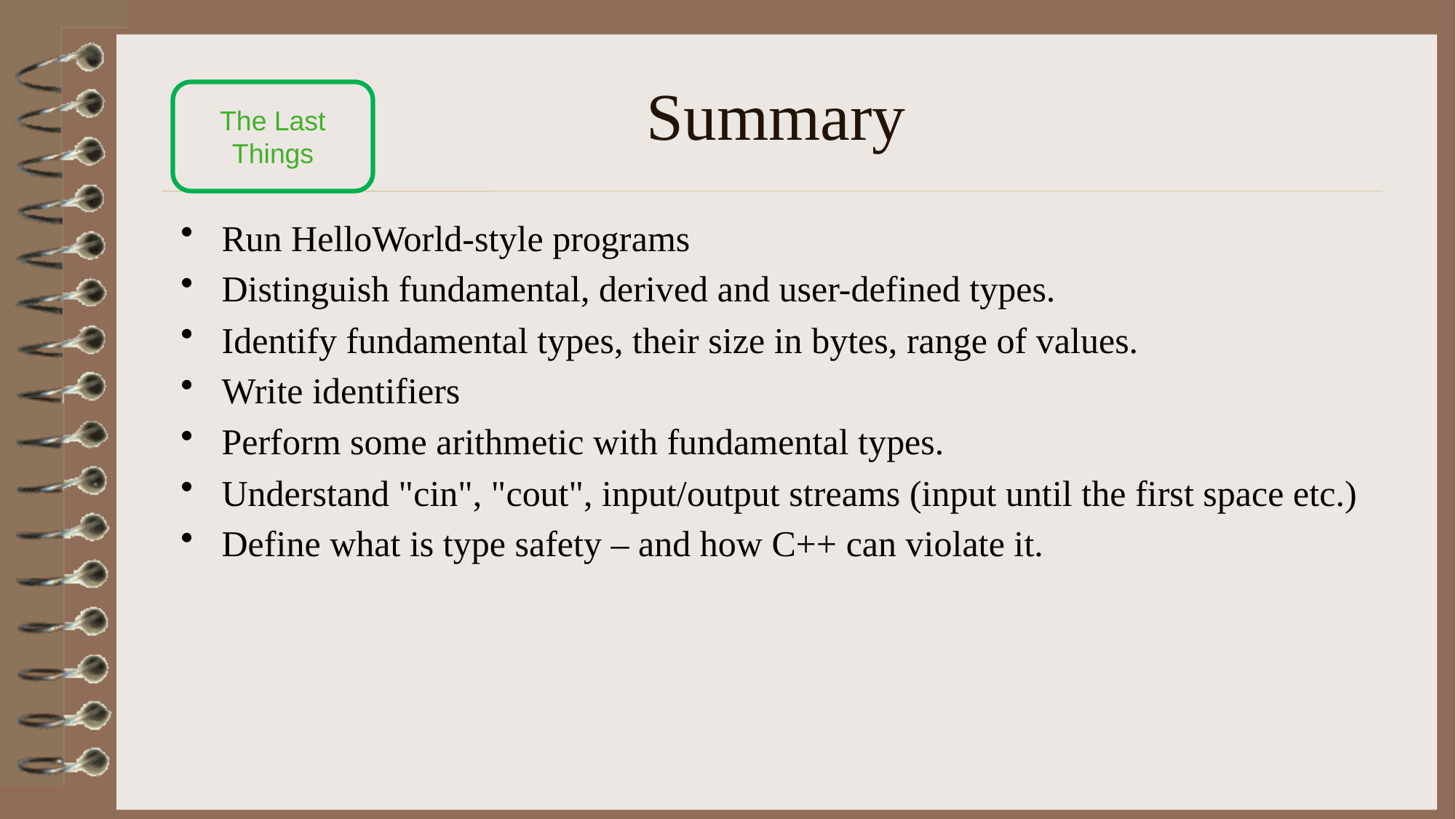

# Summary
The Last Things
Run HelloWorld-style programs
Distinguish fundamental, derived and user-defined types.
Identify fundamental types, their size in bytes, range of values.
Write identifiers
Perform some arithmetic with fundamental types.
Understand "cin", "cout", input/output streams (input until the first space etc.)
Define what is type safety – and how C++ can violate it.